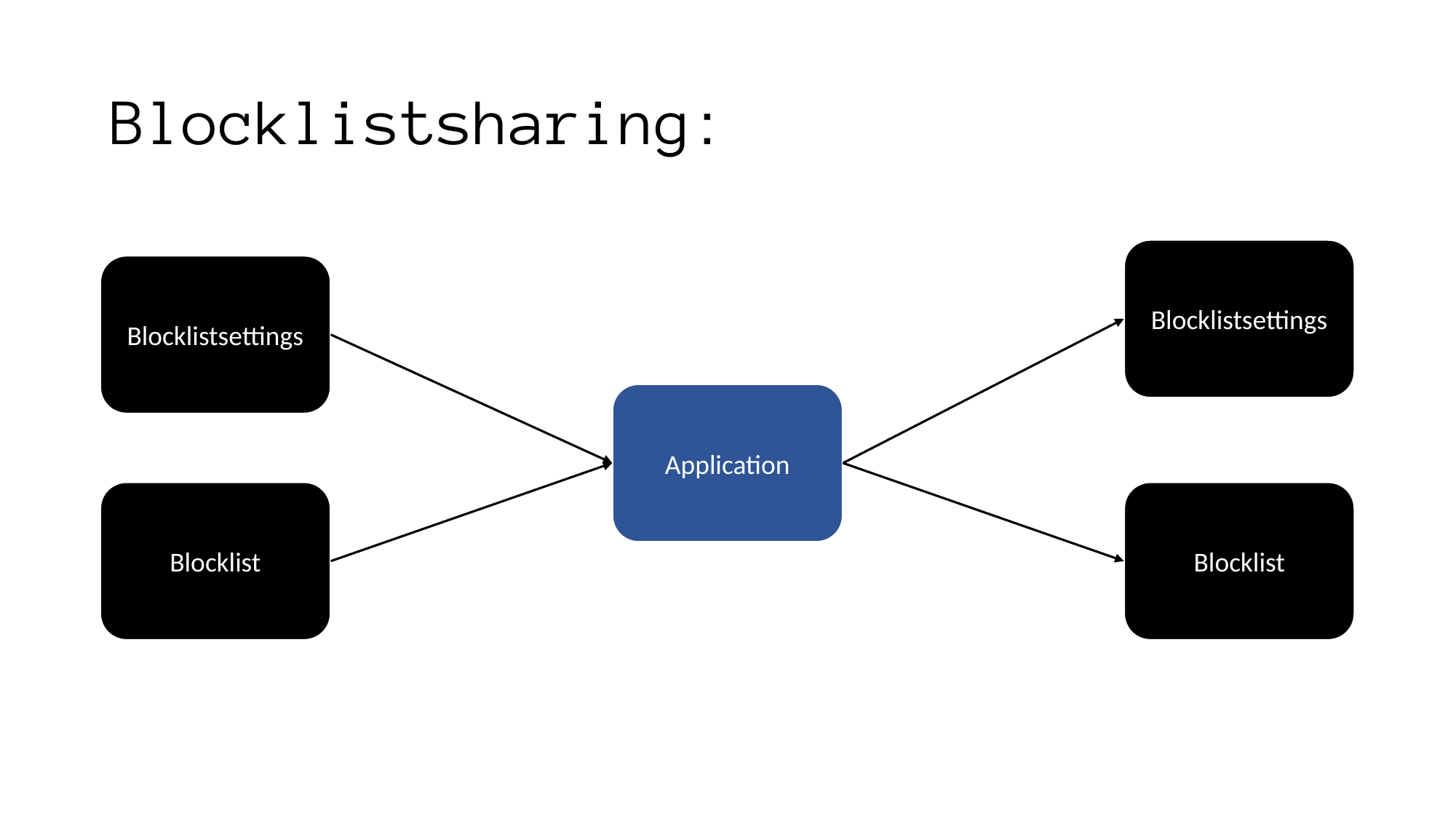

# Blocklistsharing:
Blocklistsettings
Blocklistsettings
Application
Blocklist
Blocklist